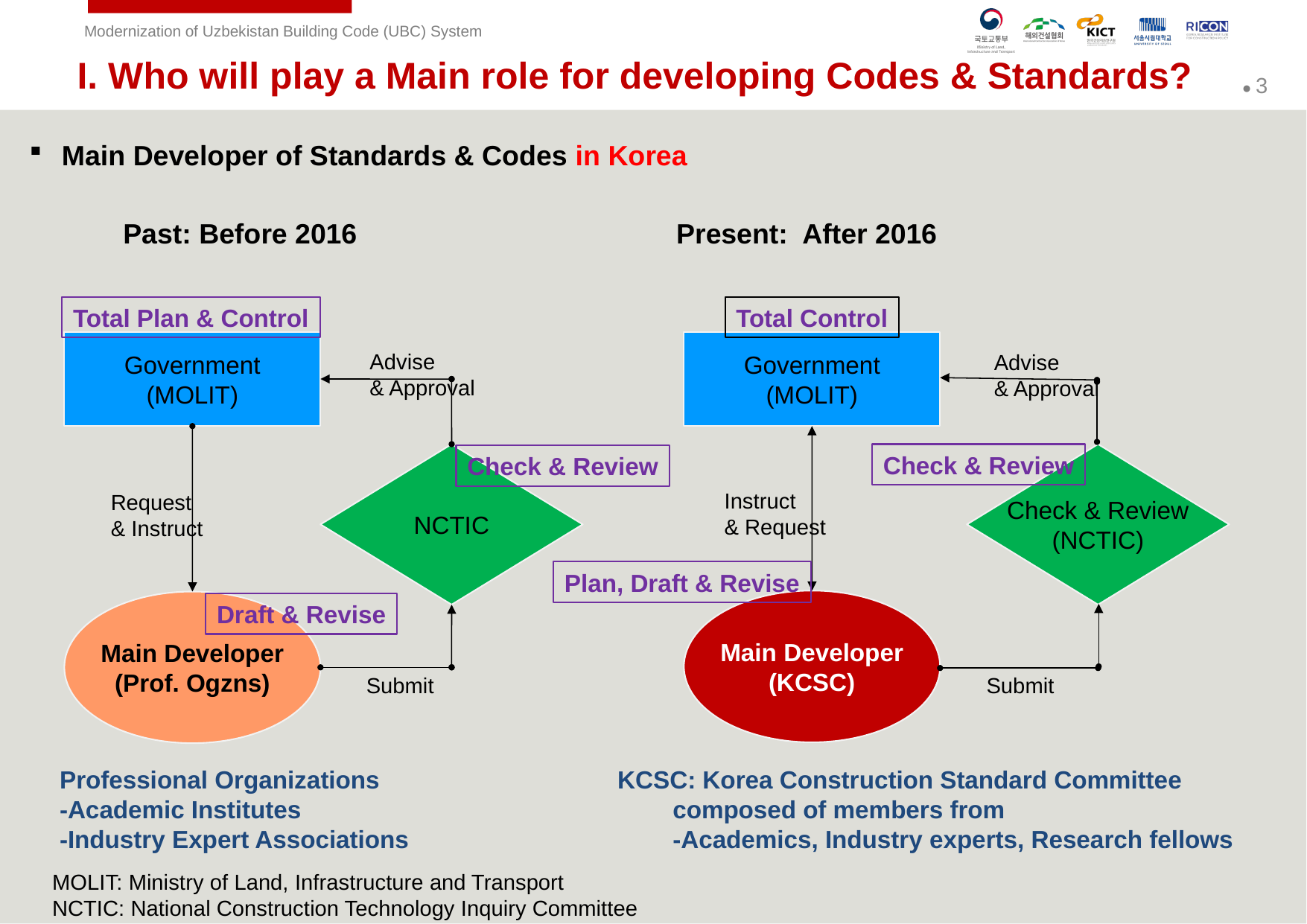

I. Who will play a Main role for developing Codes & Standards?
Main Developer of Standards & Codes in Korea

            Past: Before 2016                                         Present:  After 2016

Total Plan & Control
Total Control
Government
(MOLIT)
Government
(MOLIT)
Advise
& Approval
Advise
& Approval
NCTIC
Check & Review
Check & Review
(NCTIC)
Check & Review
Instruct
& Request
Request
& Instruct
Plan, Draft & Revise
Main Developer
(KCSC)
Main Developer
(Prof. Ogzns)
Draft & Revise
Submit
Submit
Professional Organizations
-Academic Institutes
-Industry Expert Associations
KCSC: Korea Construction Standard Committee
        composed of members from
        -Academics, Industry experts, Research fellows
MOLIT: Ministry of Land, Infrastructure and Transport
NCTIC: National Construction Technology Inquiry Committee